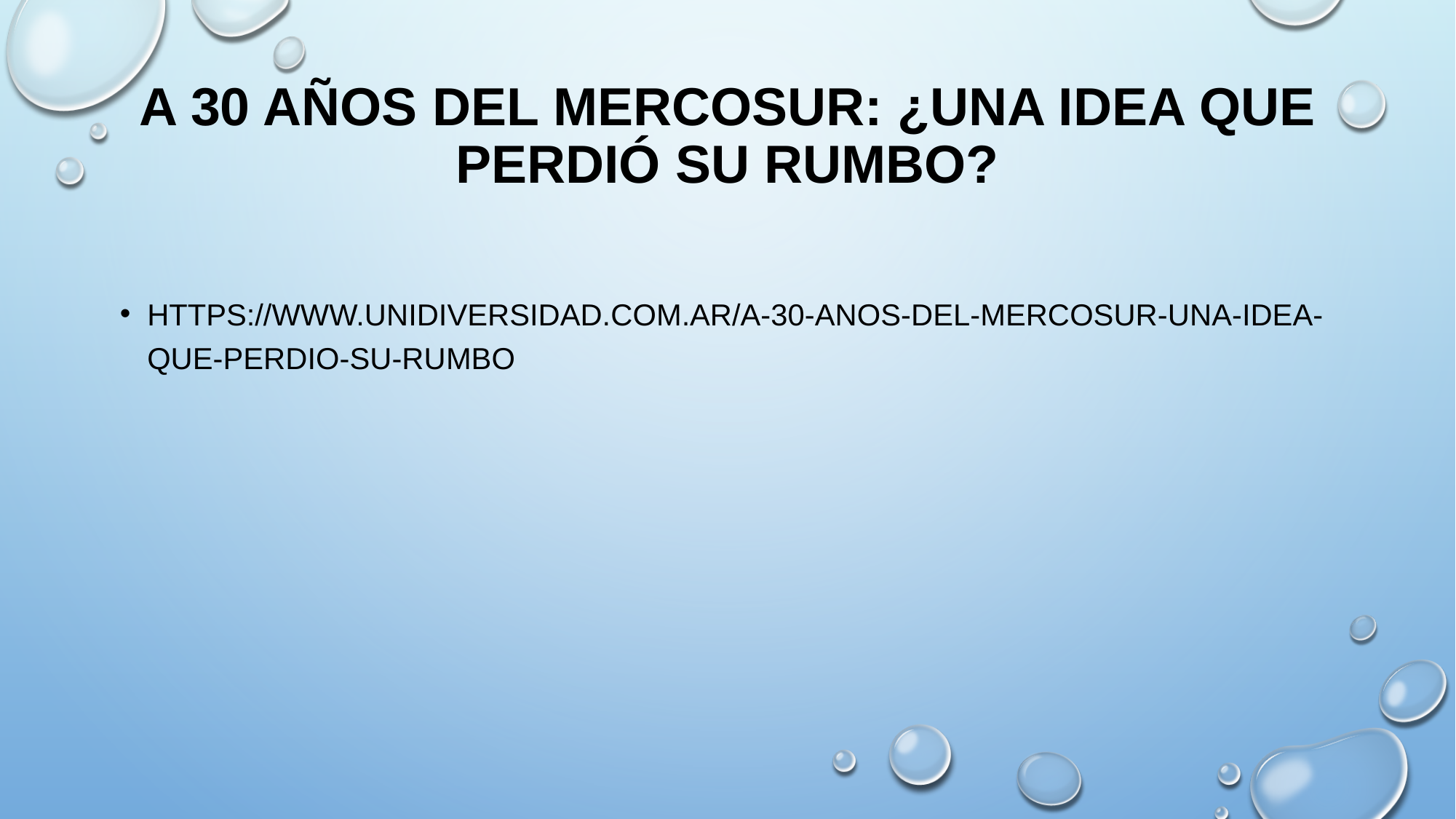

# A 30 años del Mercosur: ¿una idea que perdió su rumbo?
https://www.unidiversidad.com.ar/a-30-anos-del-mercosur-una-idea-que-perdio-su-rumbo